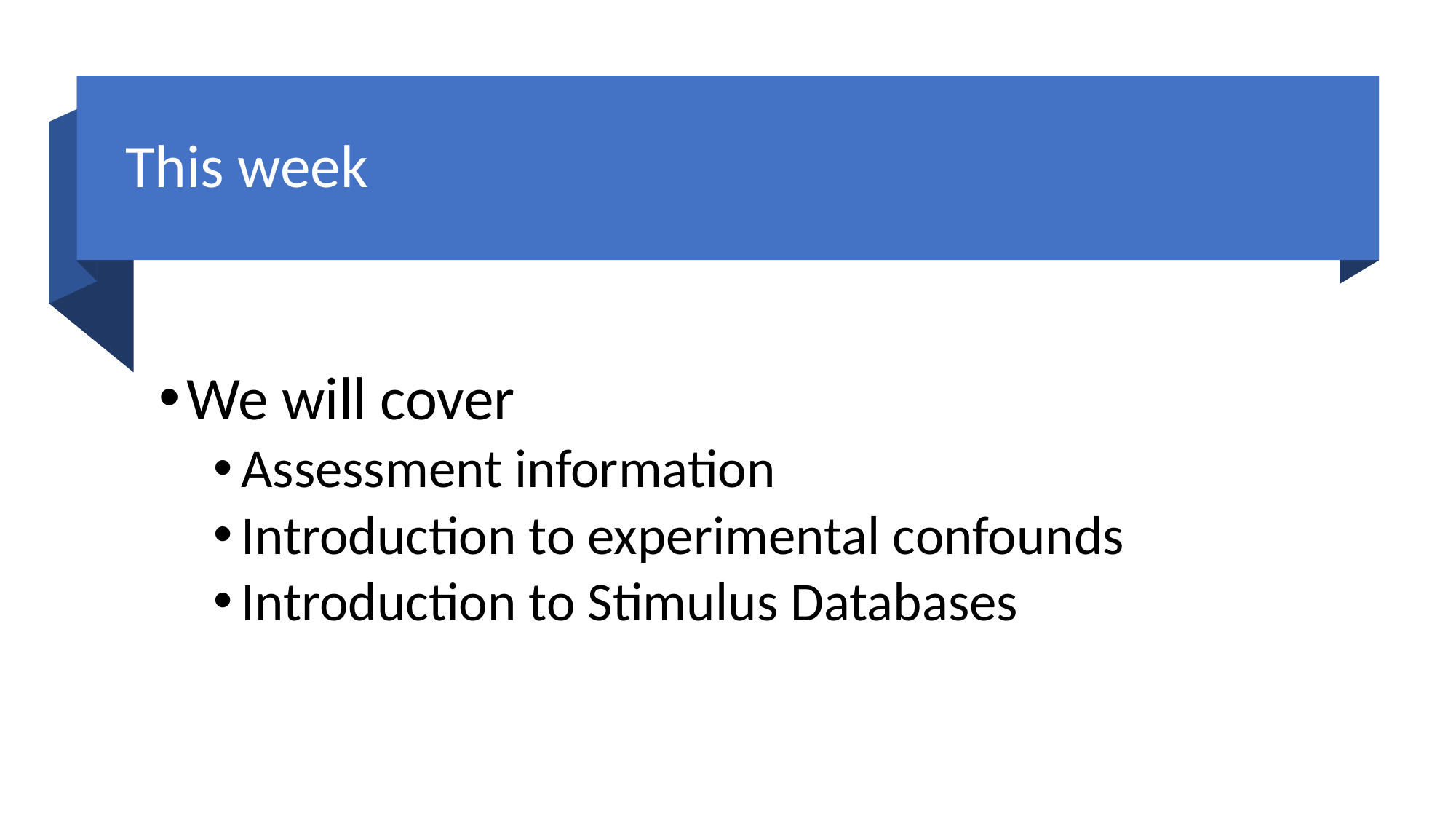

# This week

We will cover
Assessment information
Introduction to experimental confounds
Introduction to Stimulus Databases